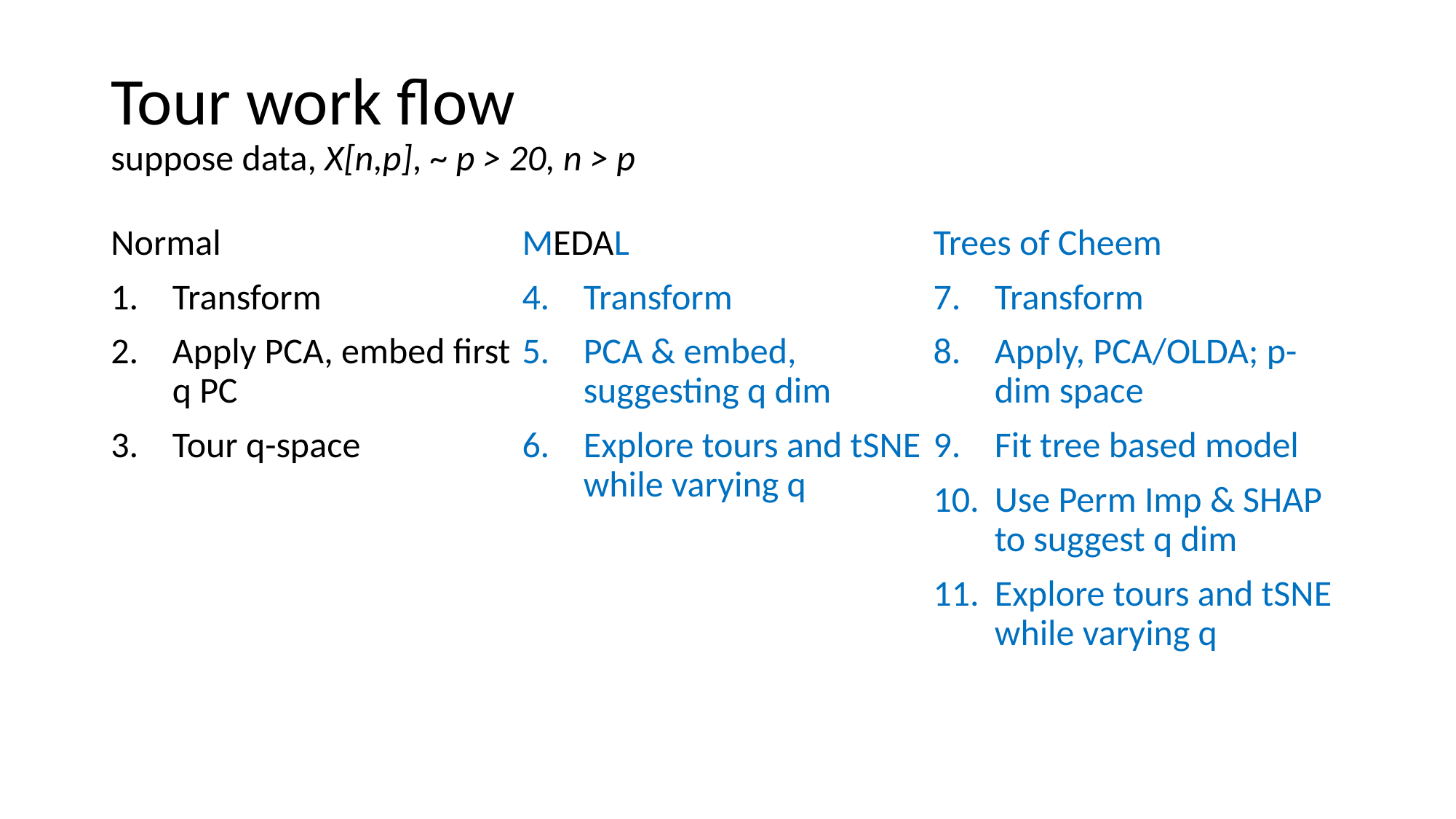

# Tour work flow suppose data, X[n,p], ~ p > 20, n > p
Normal
Transform
Apply PCA, embed first q PC
Tour q-space

MEDAL
Transform
PCA & embed, suggesting q dim
Explore tours and tSNE while varying q

Trees of Cheem
Transform
Apply, PCA/OLDA; p-dim space
Fit tree based model
Use Perm Imp & SHAP to suggest q dim
Explore tours and tSNE while varying q